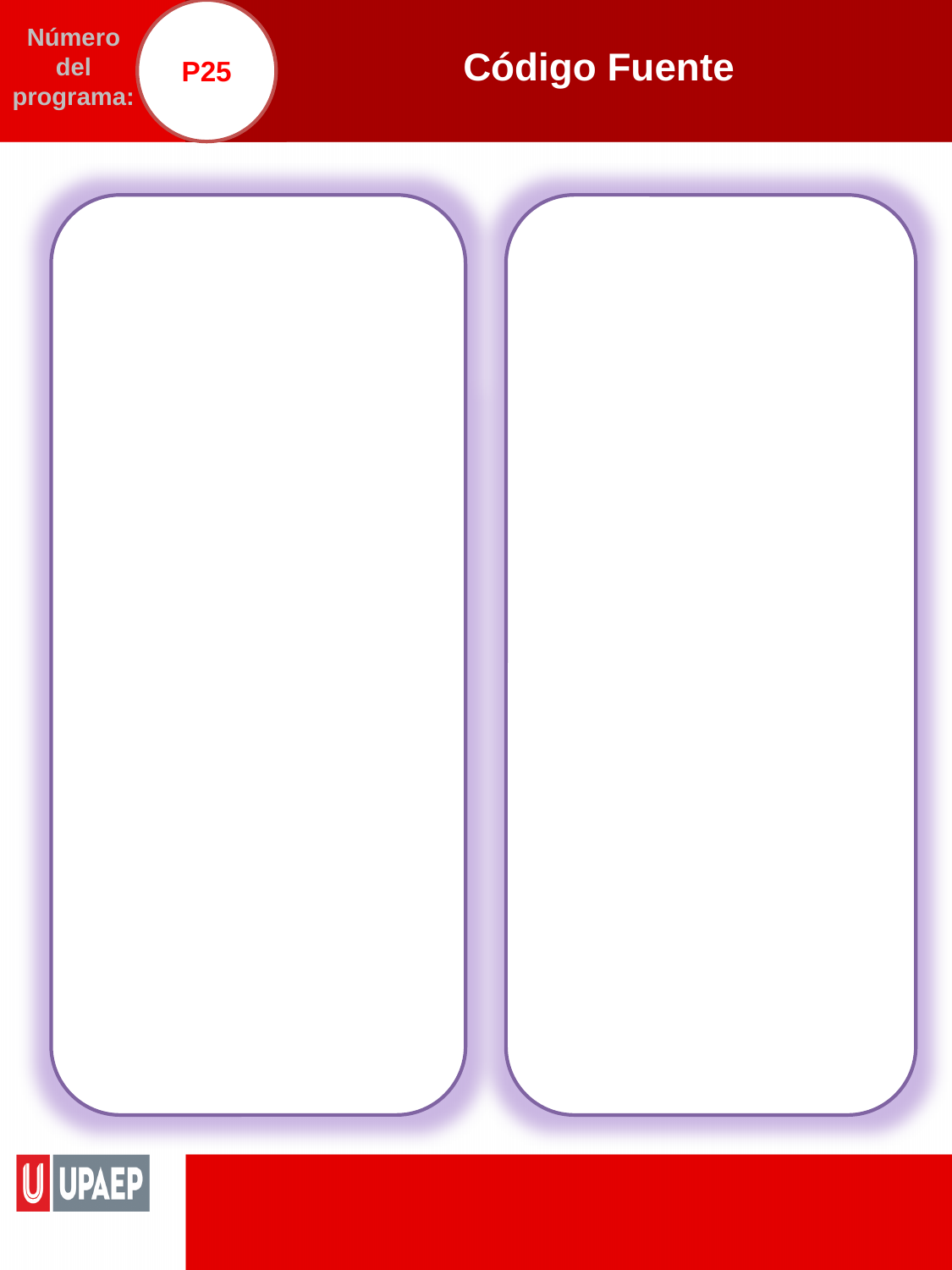

P25
# Código Fuente
Número del programa: